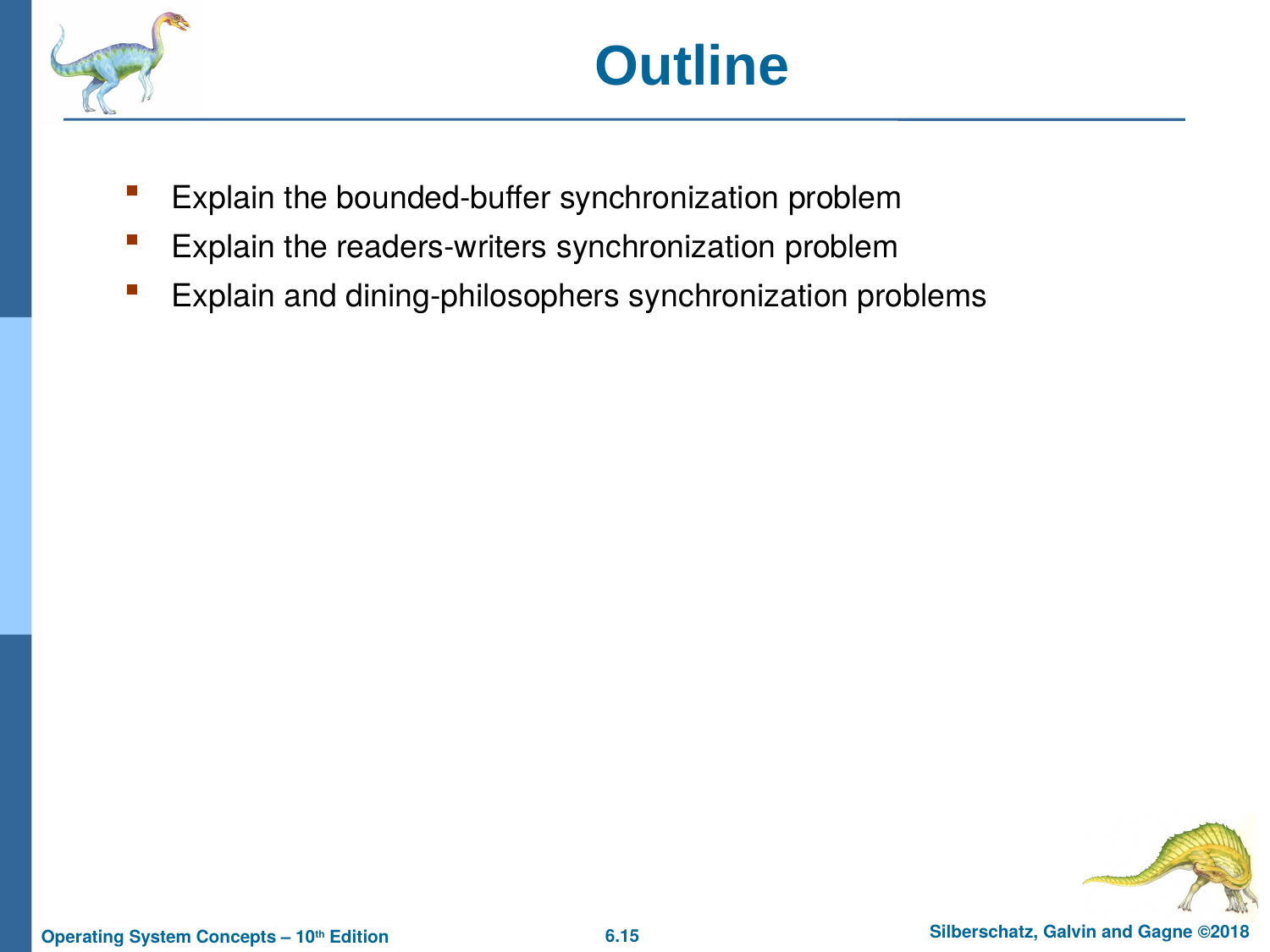

# Outline
Explain the bounded-buffer synchronization problem
Explain the readers-writers synchronization problem
Explain and dining-philosophers synchronization problems